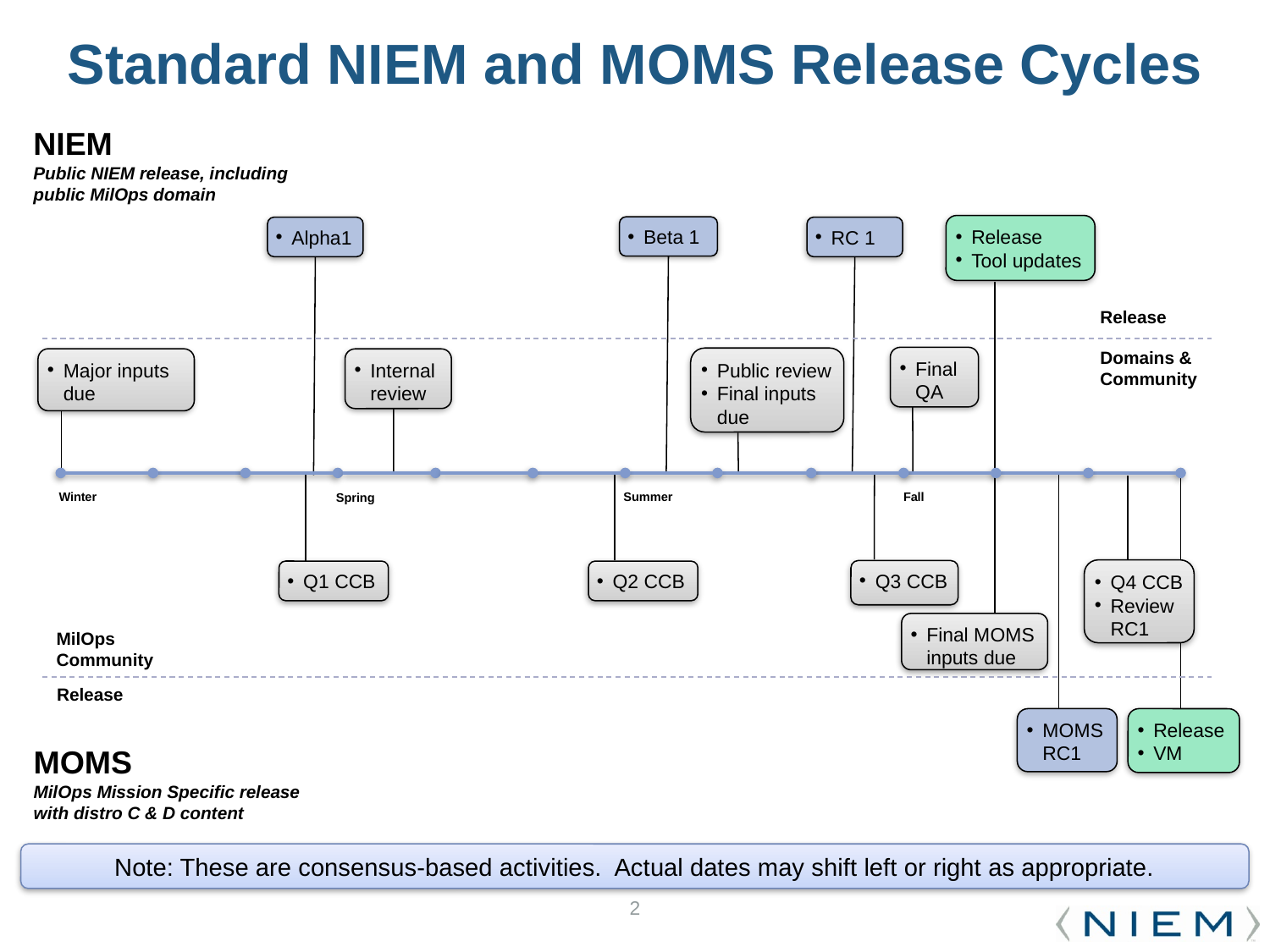

# Standard NIEM and MOMS Release Cycles
NIEM
Public NIEM release, including public MilOps domain
Release
Tool updates
Beta 1
Alpha1
RC 1
Release
Domains & Community
Final QA
Public review
Final inputs due
Major inputs due
Internal review
Q3 CCB
Fall
Summer
Spring
Winter
Q1 CCB
MOMS RC1
Q2 CCB
Q4 CCB
Review RC1
Final MOMS inputs due
MilOps Community
Release
Release
VM
MOMS
MilOps Mission Specific release with distro C & D content
Note: These are consensus-based activities.  Actual dates may shift left or right as appropriate.
2